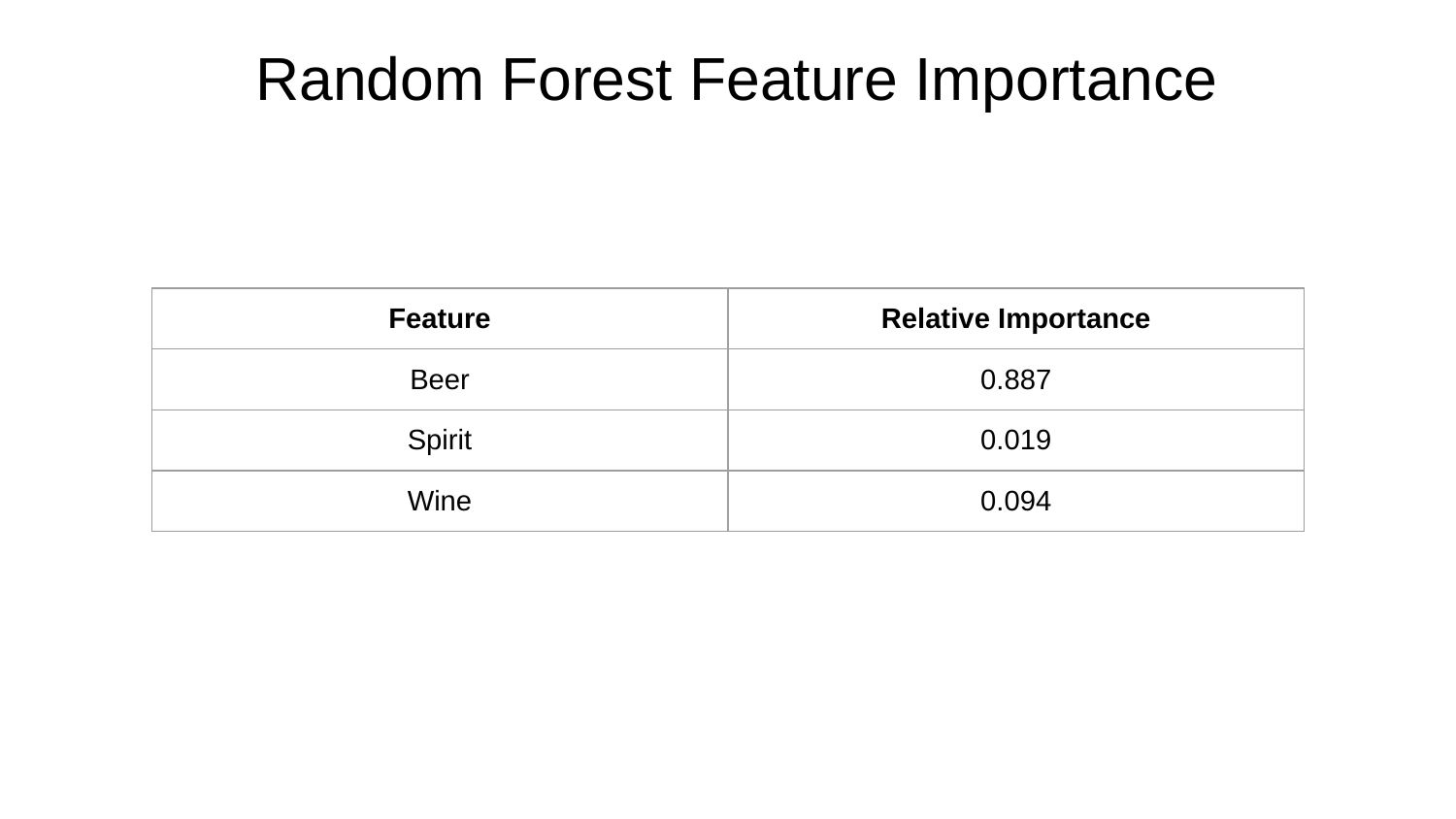

Random Forest Feature Importance
| Feature | Relative Importance |
| --- | --- |
| Beer | 0.887 |
| Spirit | 0.019 |
| Wine | 0.094 |